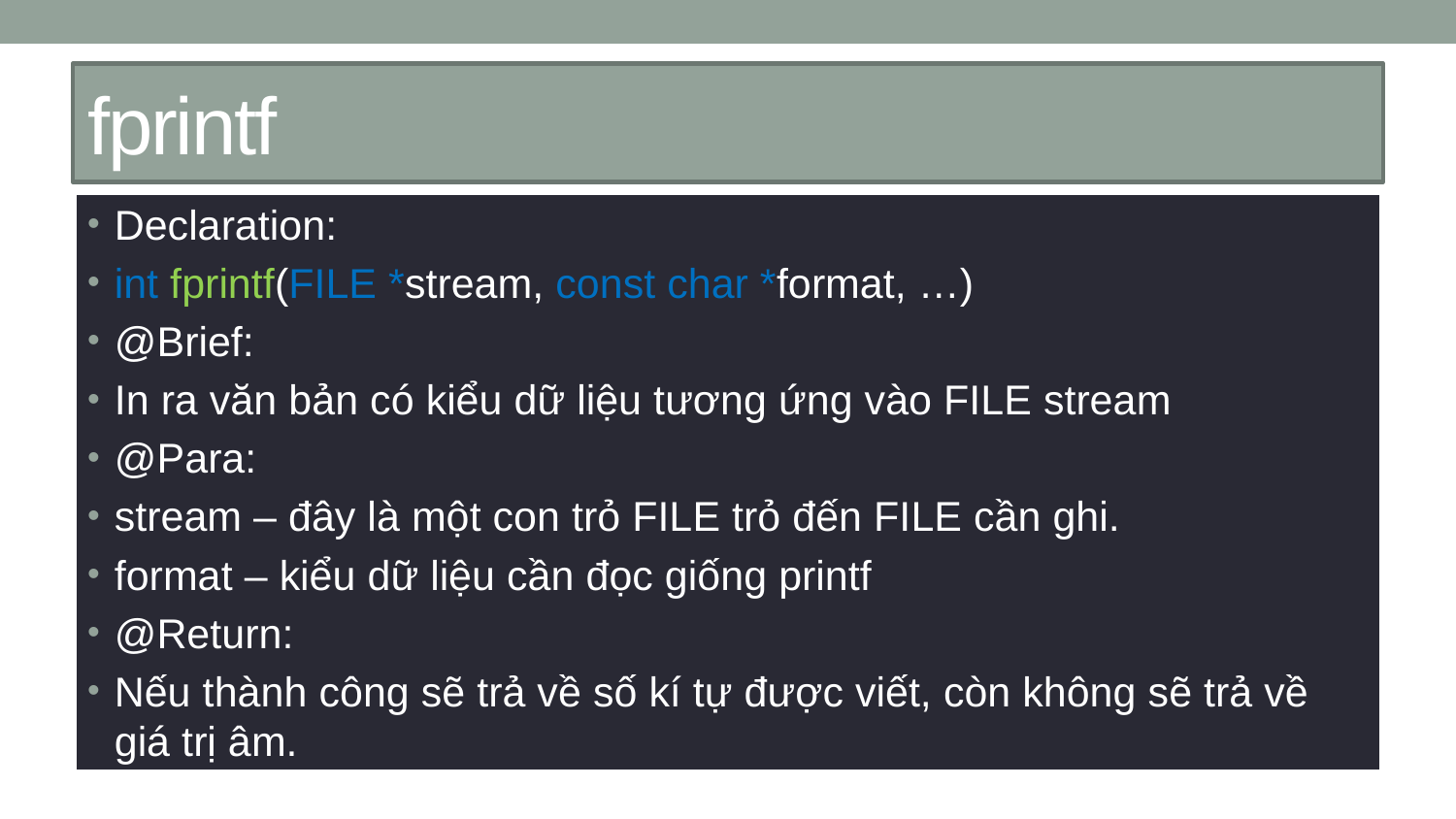

# fprintf
Declaration:
int fprintf(FILE *stream, const char *format, …)
@Brief:
In ra văn bản có kiểu dữ liệu tương ứng vào FILE stream
@Para:
stream – đây là một con trỏ FILE trỏ đến FILE cần ghi.
format – kiểu dữ liệu cần đọc giống printf
@Return:
Nếu thành công sẽ trả về số kí tự được viết, còn không sẽ trả về giá trị âm.